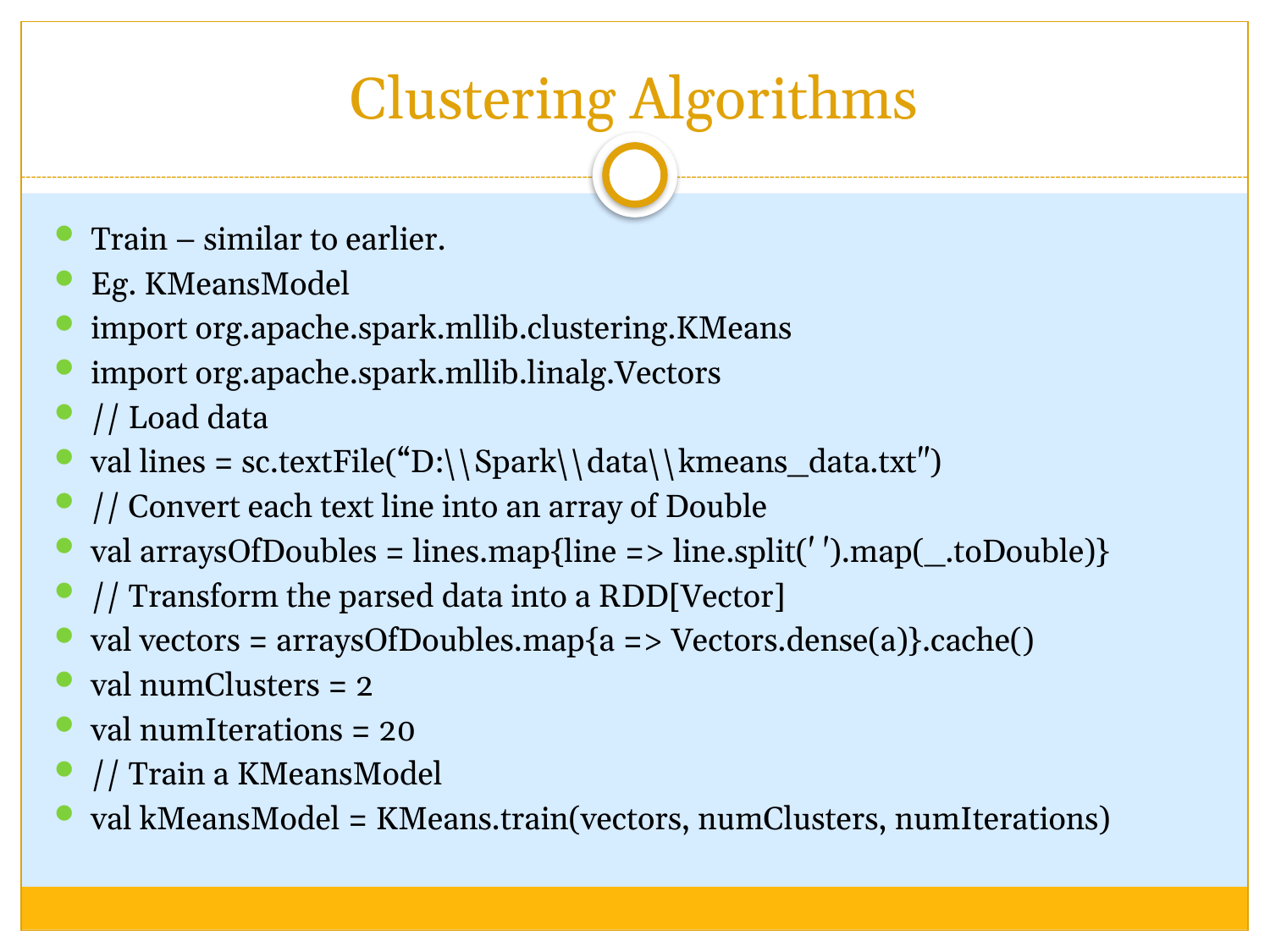

# Clustering Algorithms
Train – similar to earlier.
Eg. KMeansModel
import org.apache.spark.mllib.clustering.KMeans
import org.apache.spark.mllib.linalg.Vectors
// Load data
val lines = sc.textFile(“D:\\Spark\\data\\kmeans_data.txt")
// Convert each text line into an array of Double
val arraysOfDoubles = lines.map{line => line.split(' ').map(_.toDouble)}
// Transform the parsed data into a RDD[Vector]
val vectors = arraysOfDoubles.map{a => Vectors.dense(a)}.cache()
val numClusters = 2
val numIterations = 20
// Train a KMeansModel
val kMeansModel = KMeans.train(vectors, numClusters, numIterations)